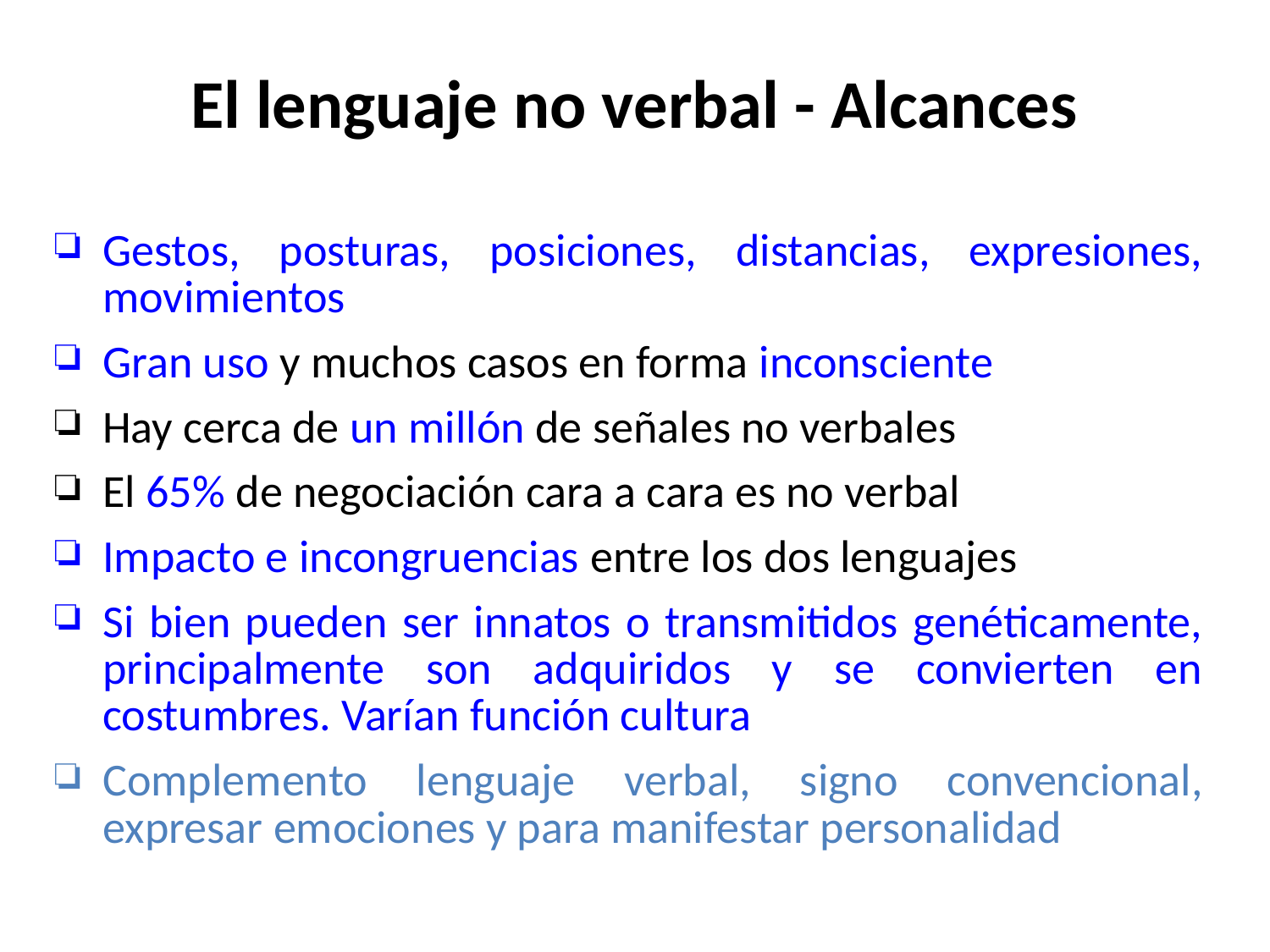

# El lenguaje no verbal - Alcances
Gestos, posturas, posiciones, distancias, expresiones, movimientos
Gran uso y muchos casos en forma inconsciente
Hay cerca de un millón de señales no verbales
El 65% de negociación cara a cara es no verbal
Impacto e incongruencias entre los dos lenguajes
Si bien pueden ser innatos o transmitidos genéticamente, principalmente son adquiridos y se convierten en costumbres. Varían función cultura
Complemento lenguaje verbal, signo convencional, expresar emociones y para manifestar personalidad